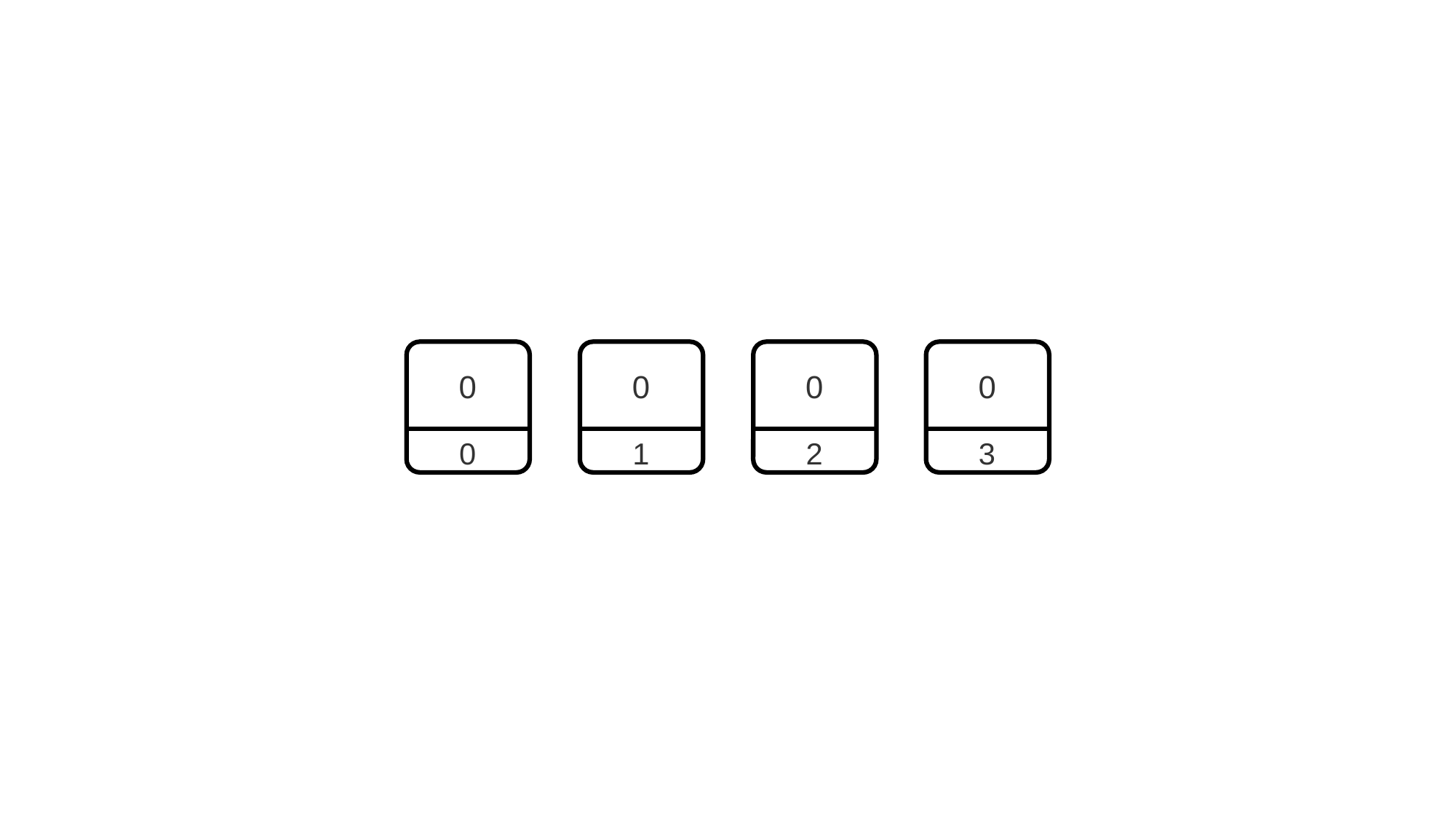

0
0

0
1

0
2

0
3